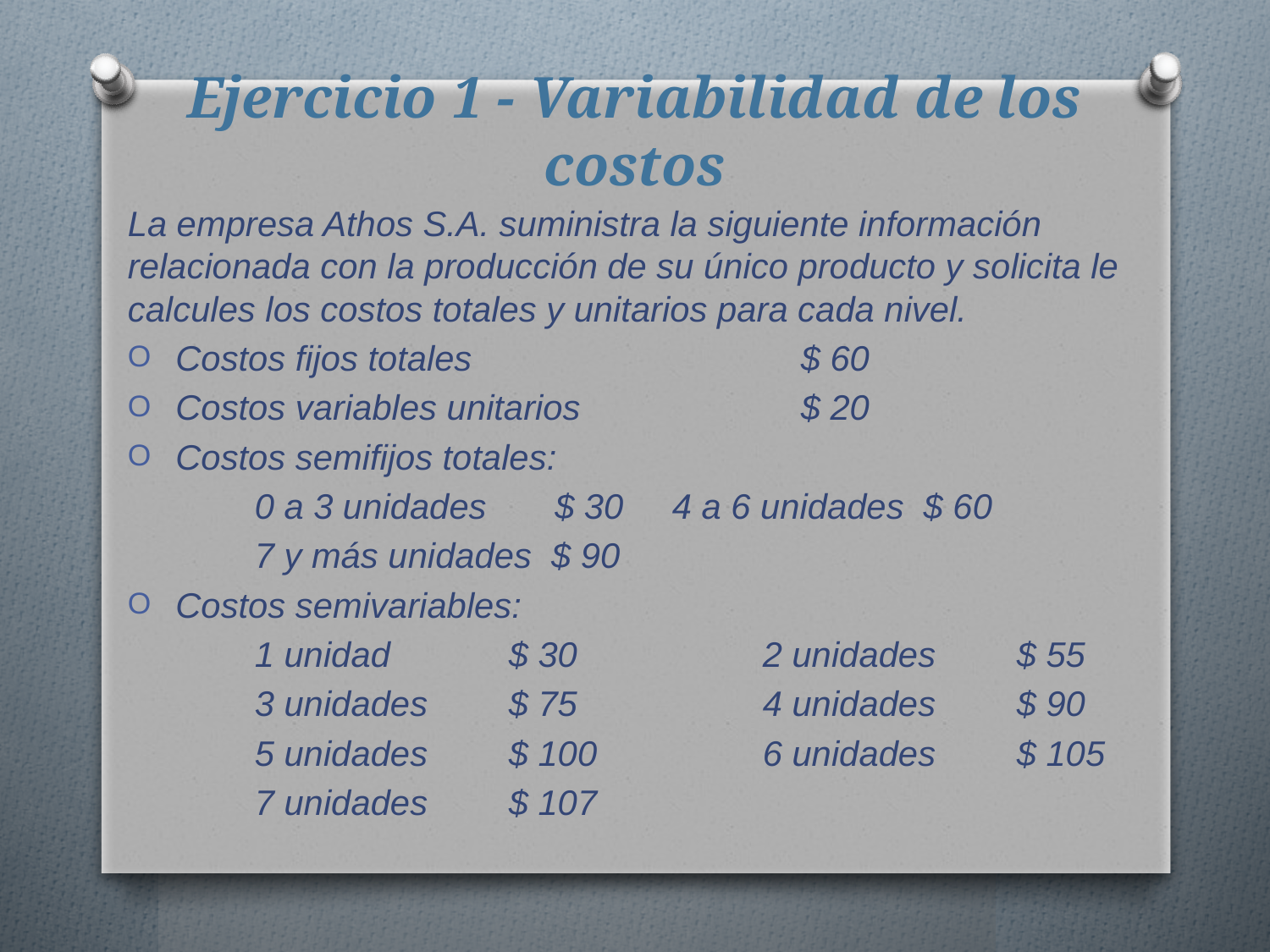

# Ejercicio 1 - Variabilidad de los costos
La empresa Athos S.A. suministra la siguiente información relacionada con la producción de su único producto y solicita le calcules los costos totales y unitarios para cada nivel.
 Costos fijos totales			$ 60
 Costos variables unitarios		$ 20
 Costos semifijos totales:
	0 a 3 unidades       $ 30     4 a 6 unidades  $ 60
	7 y más unidades  $ 90
 Costos semivariables:
	1 unidad	$ 30		2 unidades	$ 55
	3 unidades	$ 75		4 unidades	$ 90
	5 unidades	$ 100		6 unidades	$ 105
	7 unidades	$ 107